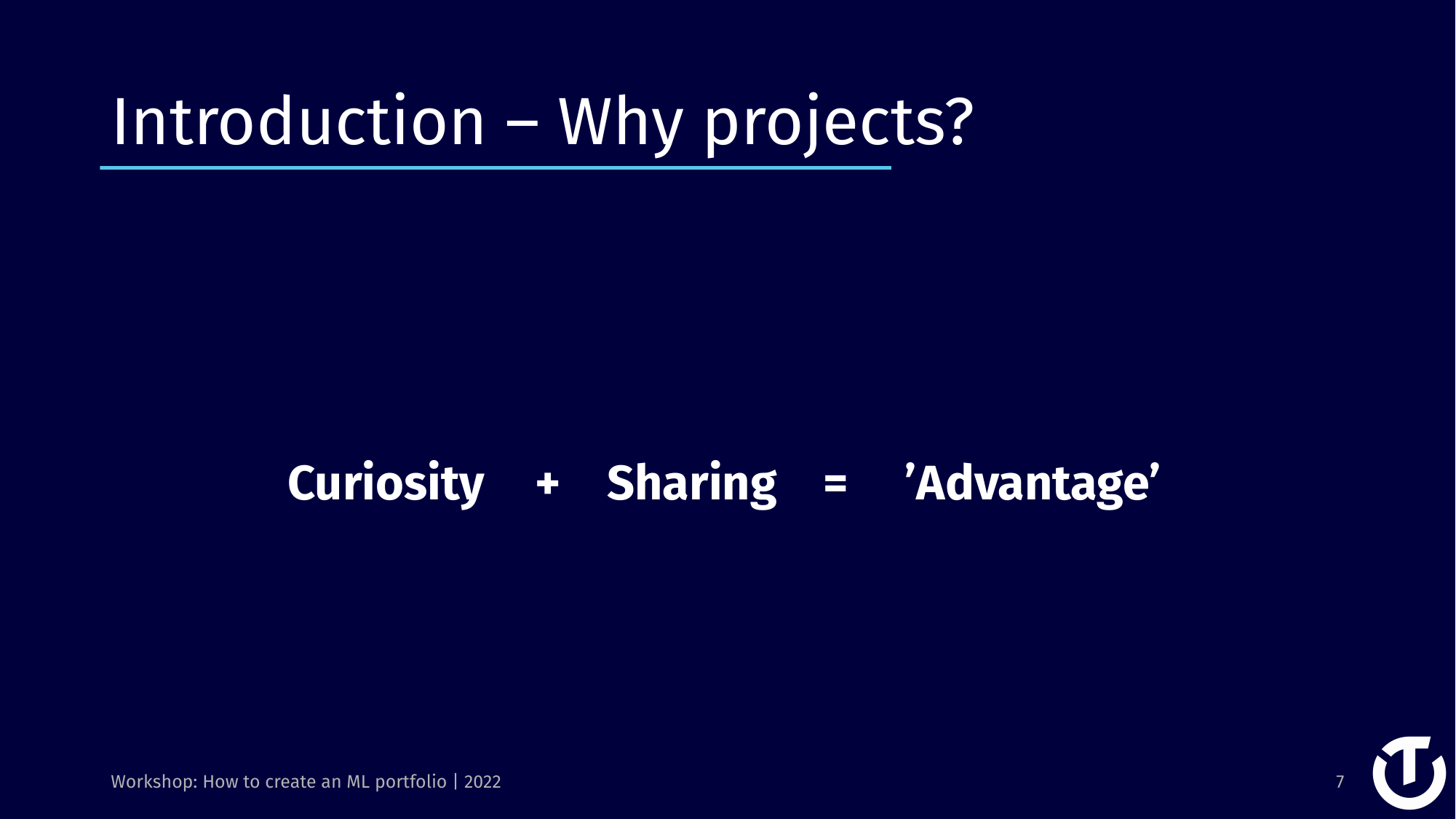

# Introduction – Why projects?
Curiosity
+
Sharing
=
’Advantage’
Workshop: How to create an ML portfolio | 2022
7